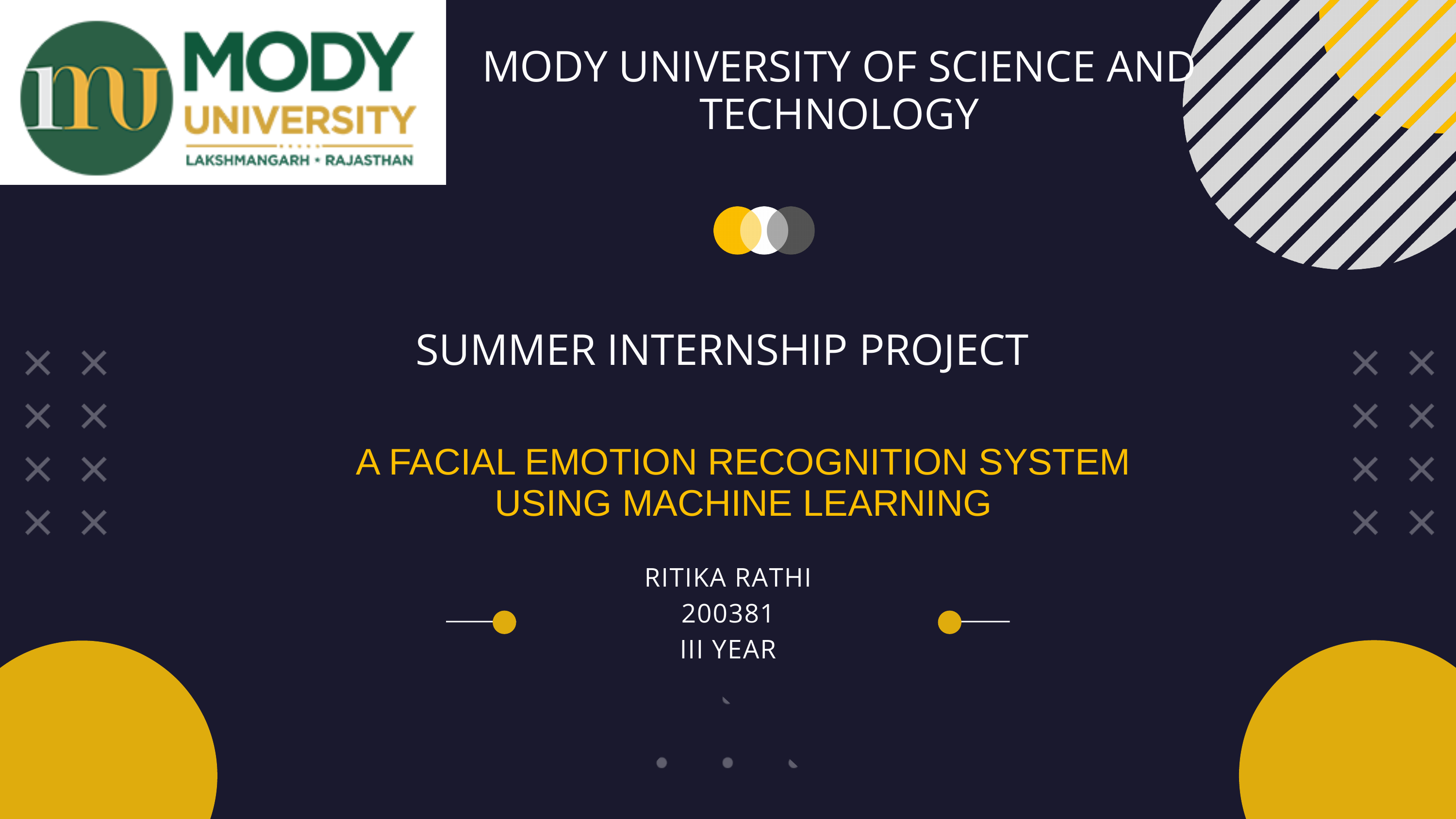

MODY UNIVERSITY OF SCIENCE AND TECHNOLOGY

SUMMER INTERNSHIP PROJECT

A FACIAL EMOTION RECOGNITION SYSTEM USING MACHINE LEARNING
RITIKA RATHI
200381
III YEAR